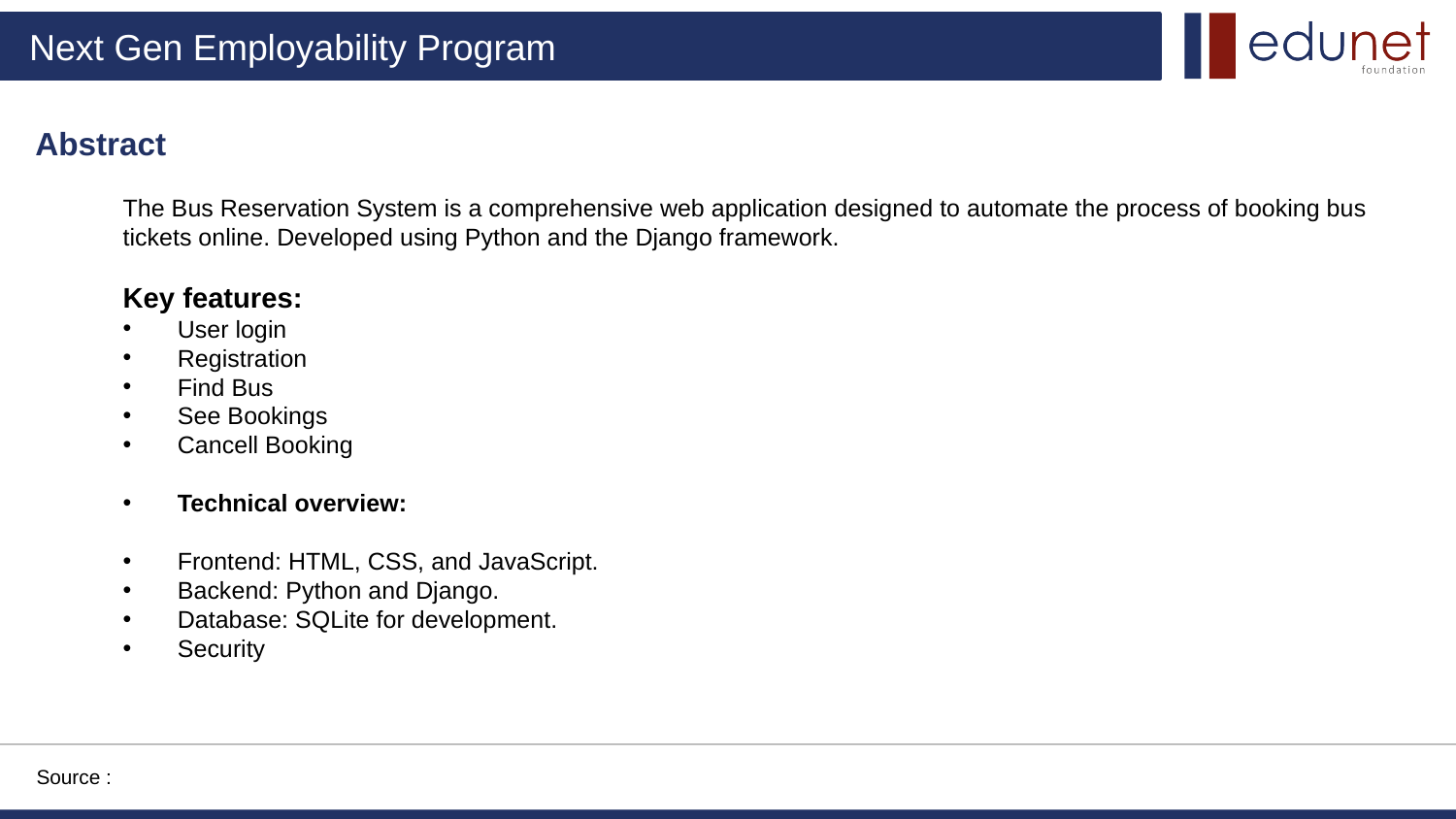

# Abstract
The Bus Reservation System is a comprehensive web application designed to automate the process of booking bus tickets online. Developed using Python and the Django framework.

Key features:
User login
Registration
Find Bus
See Bookings
Cancell Booking

Technical overview:

Frontend: HTML, CSS, and JavaScript.
Backend: Python and Django.
Database: SQLite for development.
Security

Source :